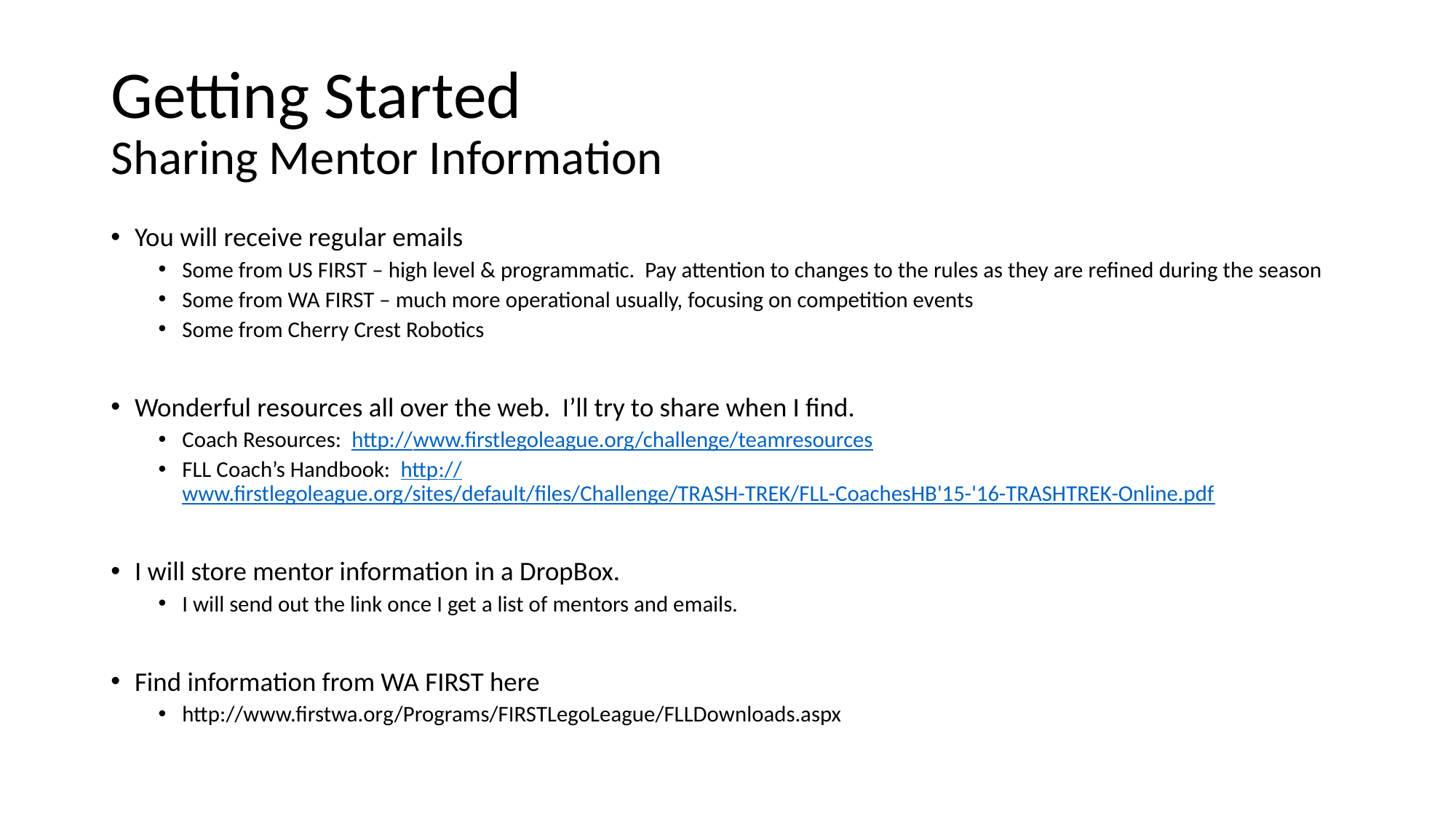

# Getting Started Sharing Mentor Information
You will receive regular emails
Some from US FIRST – high level & programmatic.  Pay attention to changes to the rules as they are refined during the season
Some from WA FIRST – much more operational usually, focusing on competition events
Some from Cherry Crest Robotics

Wonderful resources all over the web.  I’ll try to share when I find.
Coach Resources:  http://www.firstlegoleague.org/challenge/teamresources
FLL Coach’s Handbook:  http://www.firstlegoleague.org/sites/default/files/Challenge/TRASH-TREK/FLL-CoachesHB'15-'16-TRASHTREK-Online.pdf

I will store mentor information in a DropBox.
I will send out the link once I get a list of mentors and emails.

Find information from WA FIRST here
http://www.firstwa.org/Programs/FIRSTLegoLeague/FLLDownloads.aspx